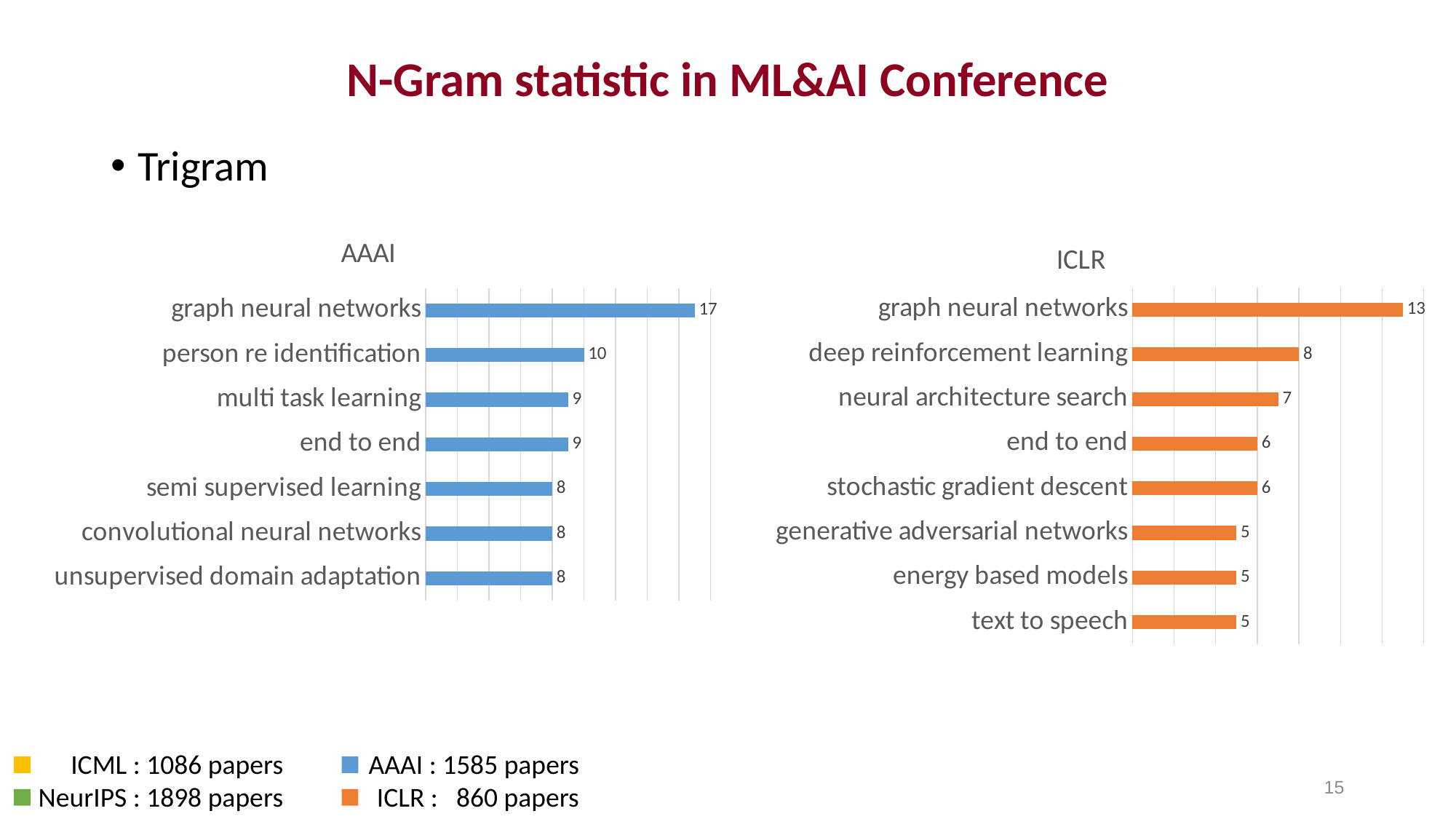

# N-Gram statistic in ML&AI Conference
Trigram

### Chart:

| Category | AAAI |
|---|---|
| graph neural networks | 17.0 |
| person re identification | 10.0 |
| multi task learning | 9.0 |
| end to end | 9.0 |
| semi supervised learning | 8.0 |
| convolutional neural networks | 8.0 |
| unsupervised domain adaptation | 8.0 |

### Chart:

| Category | ICLR |
|---|---|
| graph neural networks | 13.0 |
| deep reinforcement learning | 8.0 |
| neural architecture search | 7.0 |
| end to end | 6.0 |
| stochastic gradient descent | 6.0 |
| generative adversarial networks | 5.0 |
| energy based models | 5.0 |
| text to speech | 5.0 |
ICML : 1086 papers
NeurIPS : 1898 papers

AAAI : 1585 papers
ICLR :   860 papers

15